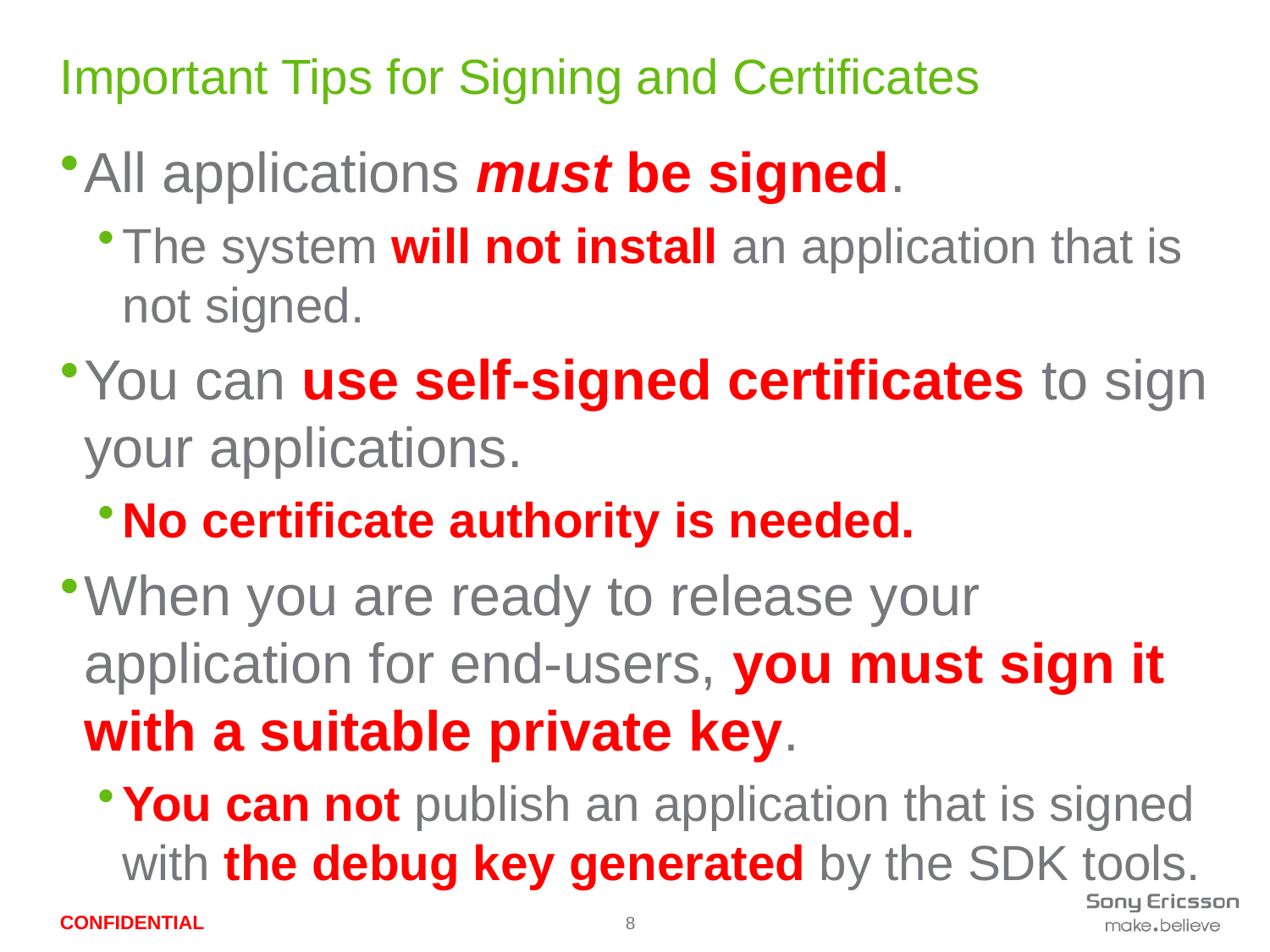

# Important Tips for Signing and Certificates
All applications must be signed.
The system will not install an application that is not signed.
You can use self-signed certificates to sign your applications.
No certificate authority is needed.
When you are ready to release your application for end-users, you must sign it with a suitable private key.
You can not publish an application that is signed with the debug key generated by the SDK tools.